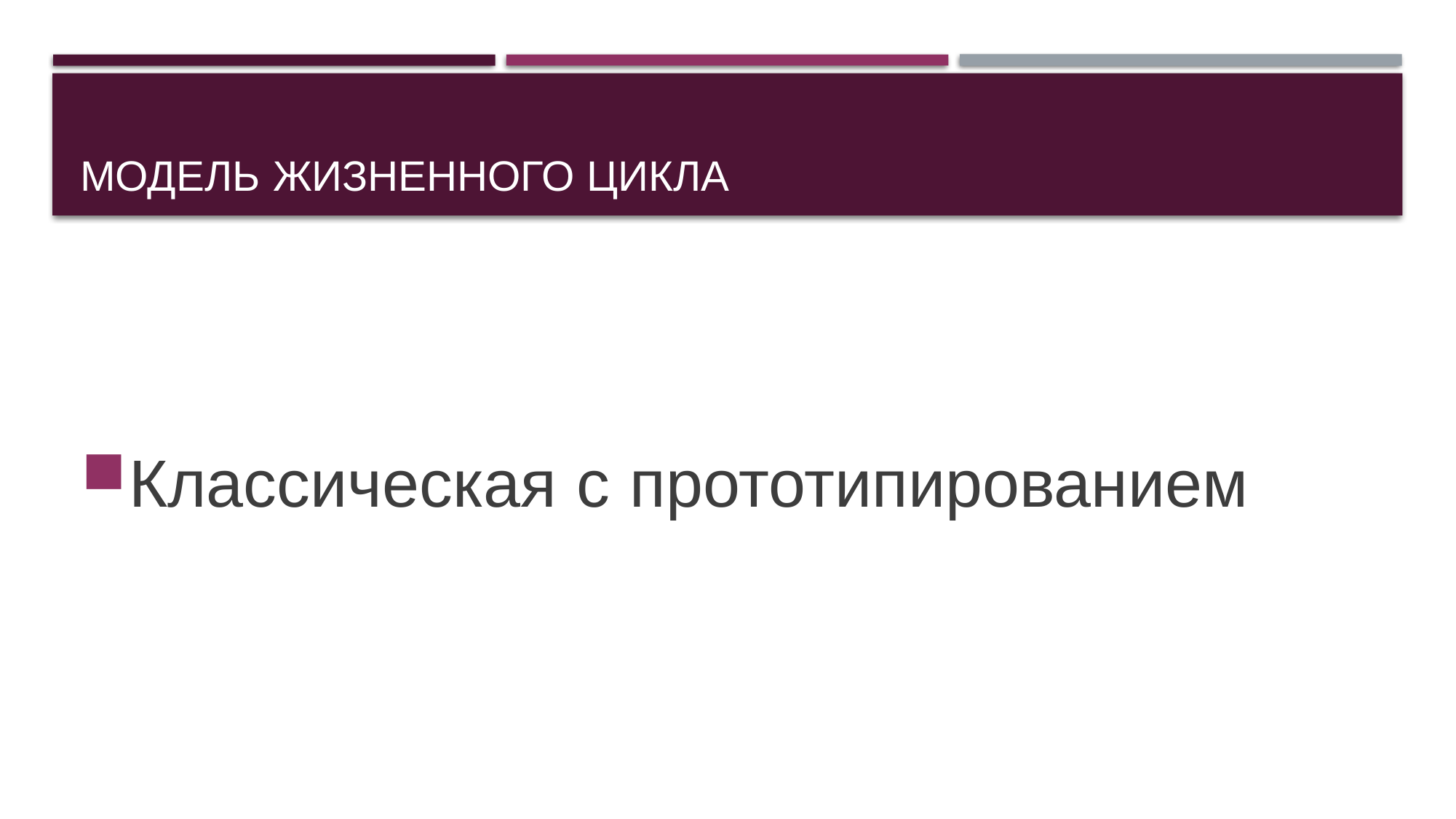

# Модель Жизненного цикла
Классическая с прототипированием